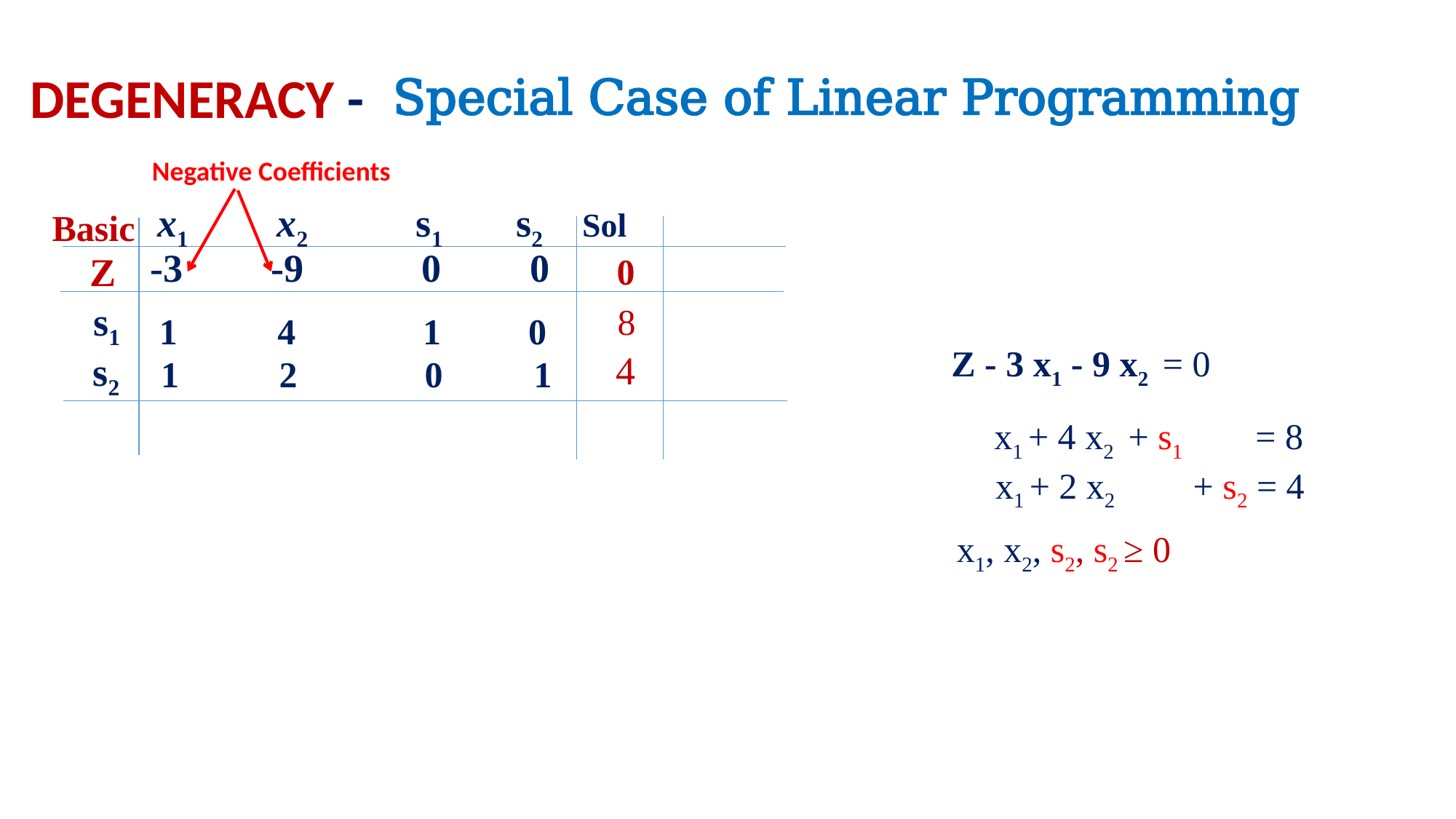

Special Case of Linear Programming
DEGENERACY -
Negative Coefficients
 x1         x2           s1             s2    Sol
Basic
-3         -9            0         0
Z
 0
 s1
 8

1           4              1          0
Z - 3 x1 - 9 x2  = 0
 s2
 4

   1           2              0          1
x1 + 4 x2  + s1        = 8
x1 + 2 x2         + s2 = 4
x1, x2, s2, s2 ≥ 0